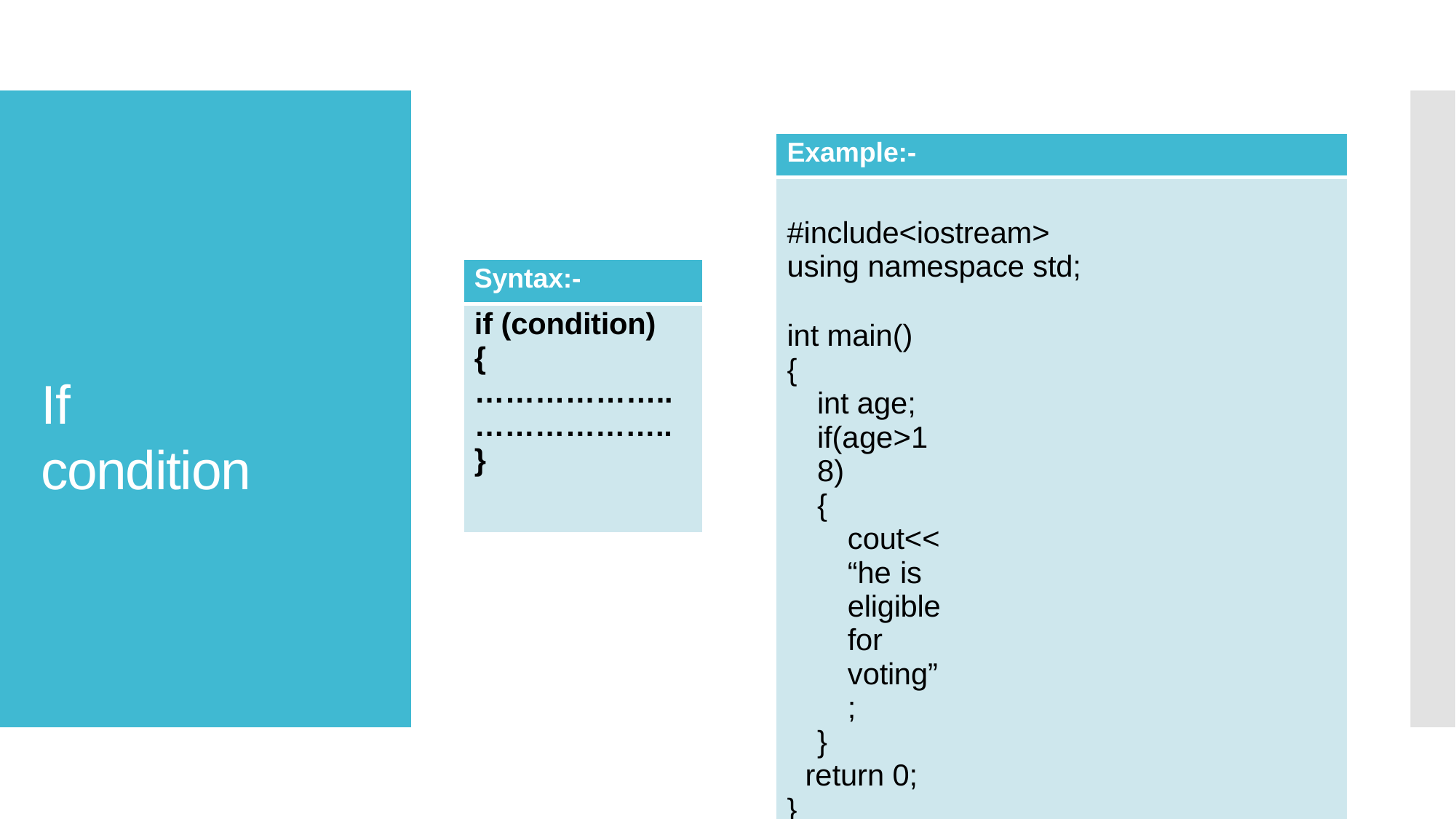

| Example:- |
| --- |
| #include<iostream> using namespace std; int main() { int age; if(age>18) { cout<<“he is eligible for voting”; } return 0; } |
| Syntax:- |
| --- |
| if (condition) { ……………….. ……………….. } |
# If condition